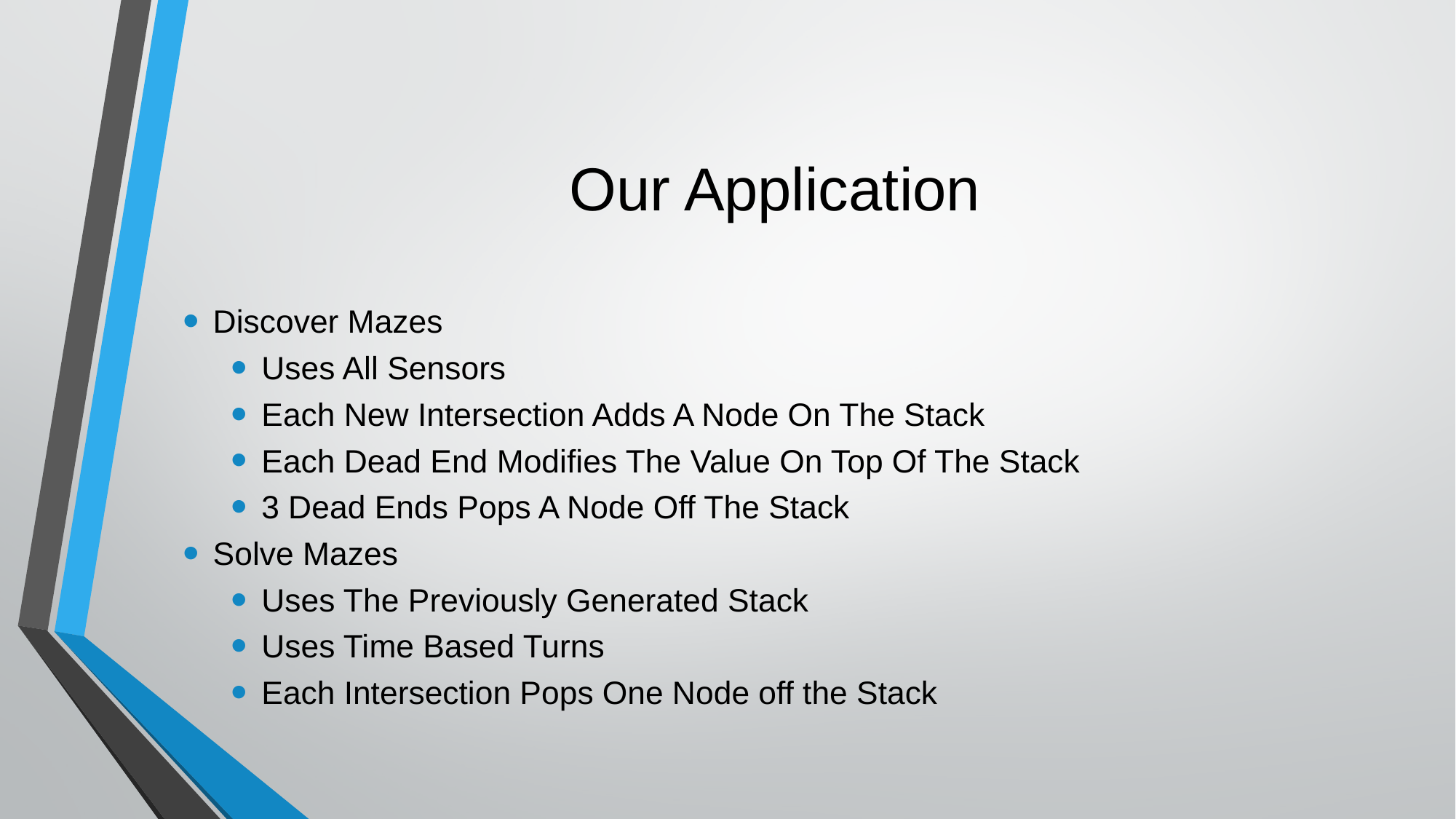

# Our Application
Discover Mazes
Uses All Sensors
Each New Intersection Adds A Node On The Stack
Each Dead End Modifies The Value On Top Of The Stack
3 Dead Ends Pops A Node Off The Stack
Solve Mazes
Uses The Previously Generated Stack
Uses Time Based Turns
Each Intersection Pops One Node off the Stack
6